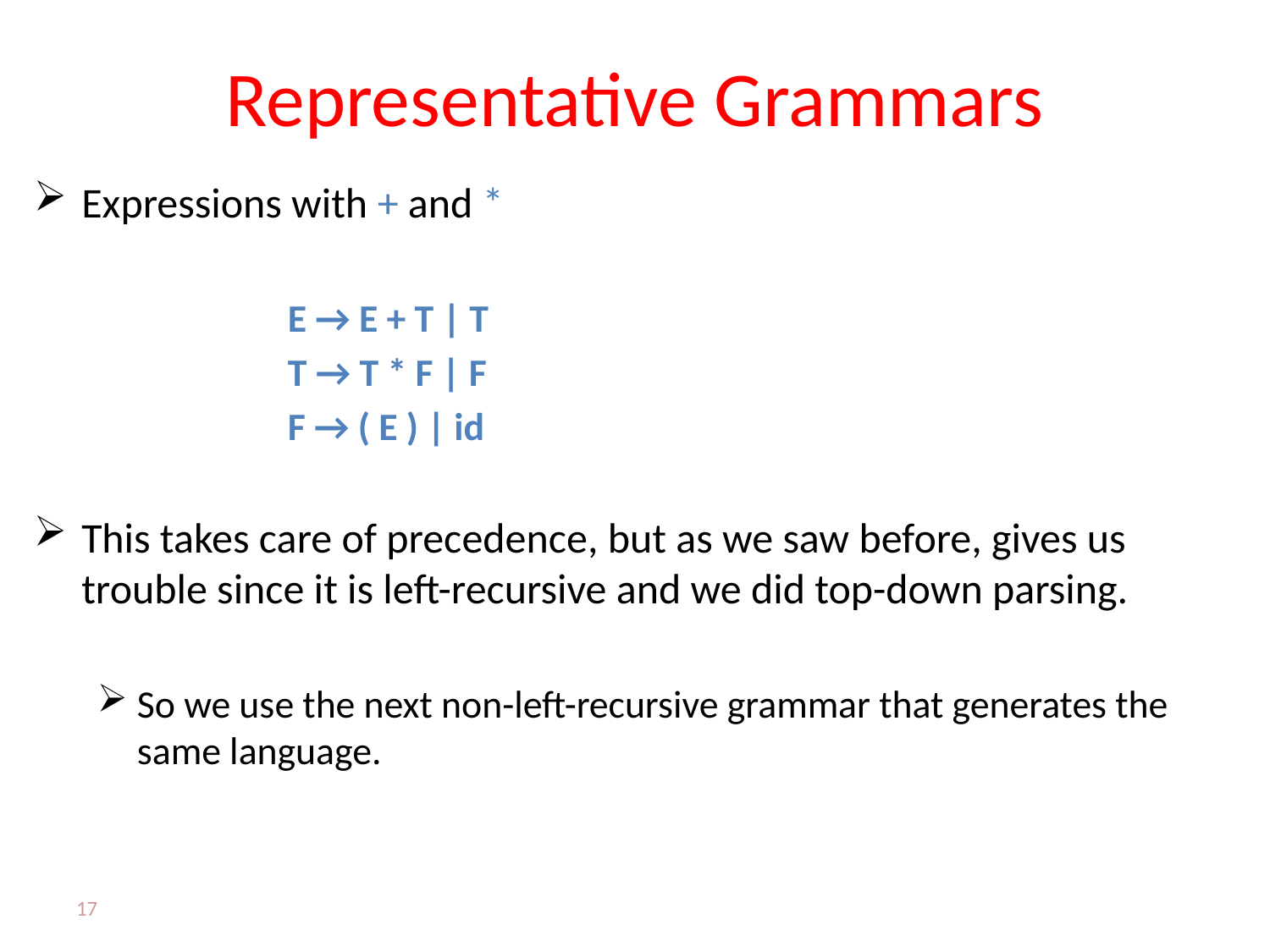

# Representative Grammars
Expressions with + and *

E → E + T | T
T → T * F | F
F → ( E ) | id

This takes care of precedence, but as we saw before, gives us trouble since it is left-recursive and we did top-down parsing.

So we use the next non-left-recursive grammar that generates the same language.
17